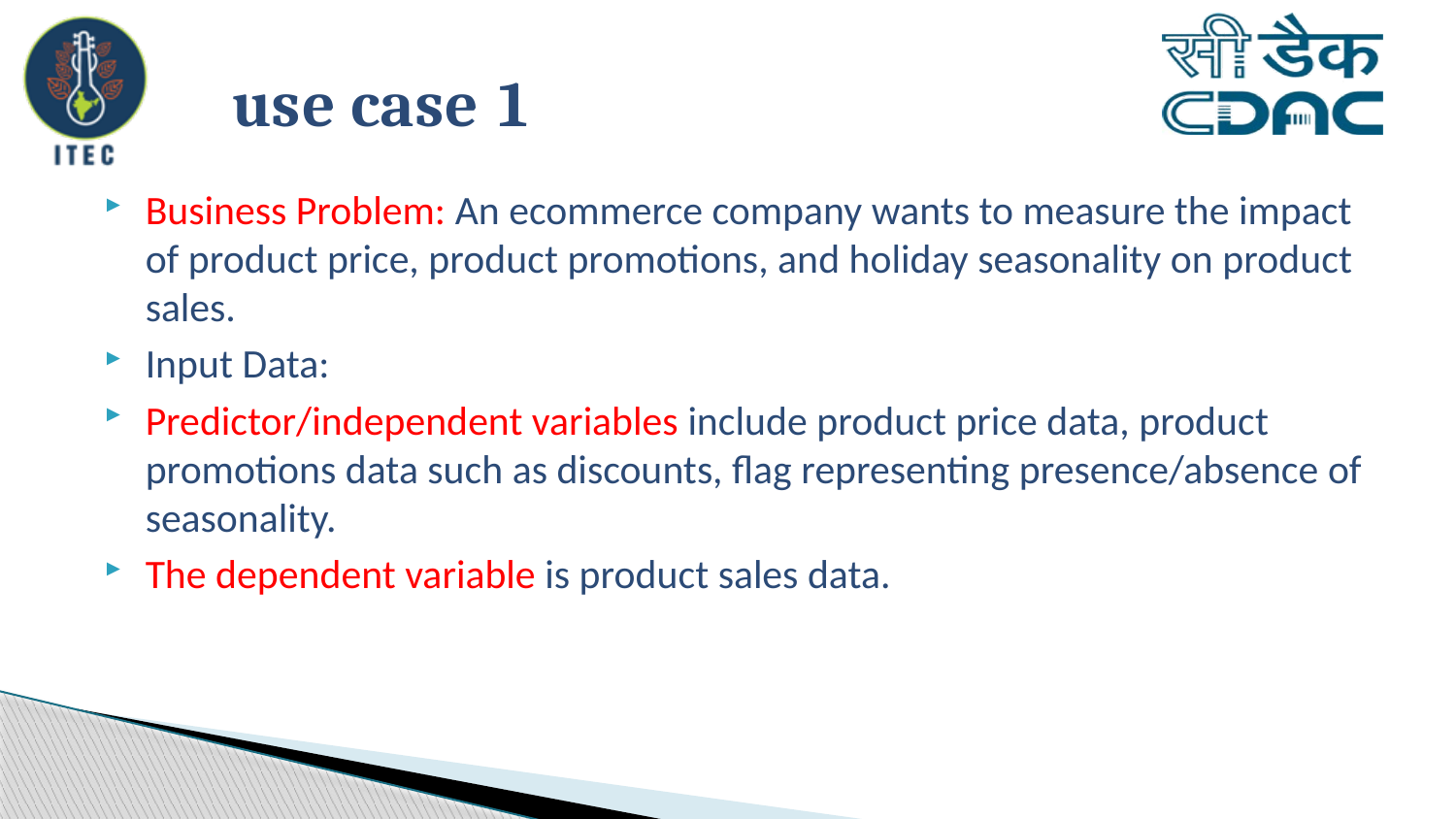

# use case 1
Business Problem: An ecommerce company wants to measure the impact of product price, product promotions, and holiday seasonality on product sales.
Input Data:
Predictor/independent variables include product price data, product promotions data such as discounts, flag representing presence/absence of seasonality.
The dependent variable is product sales data.